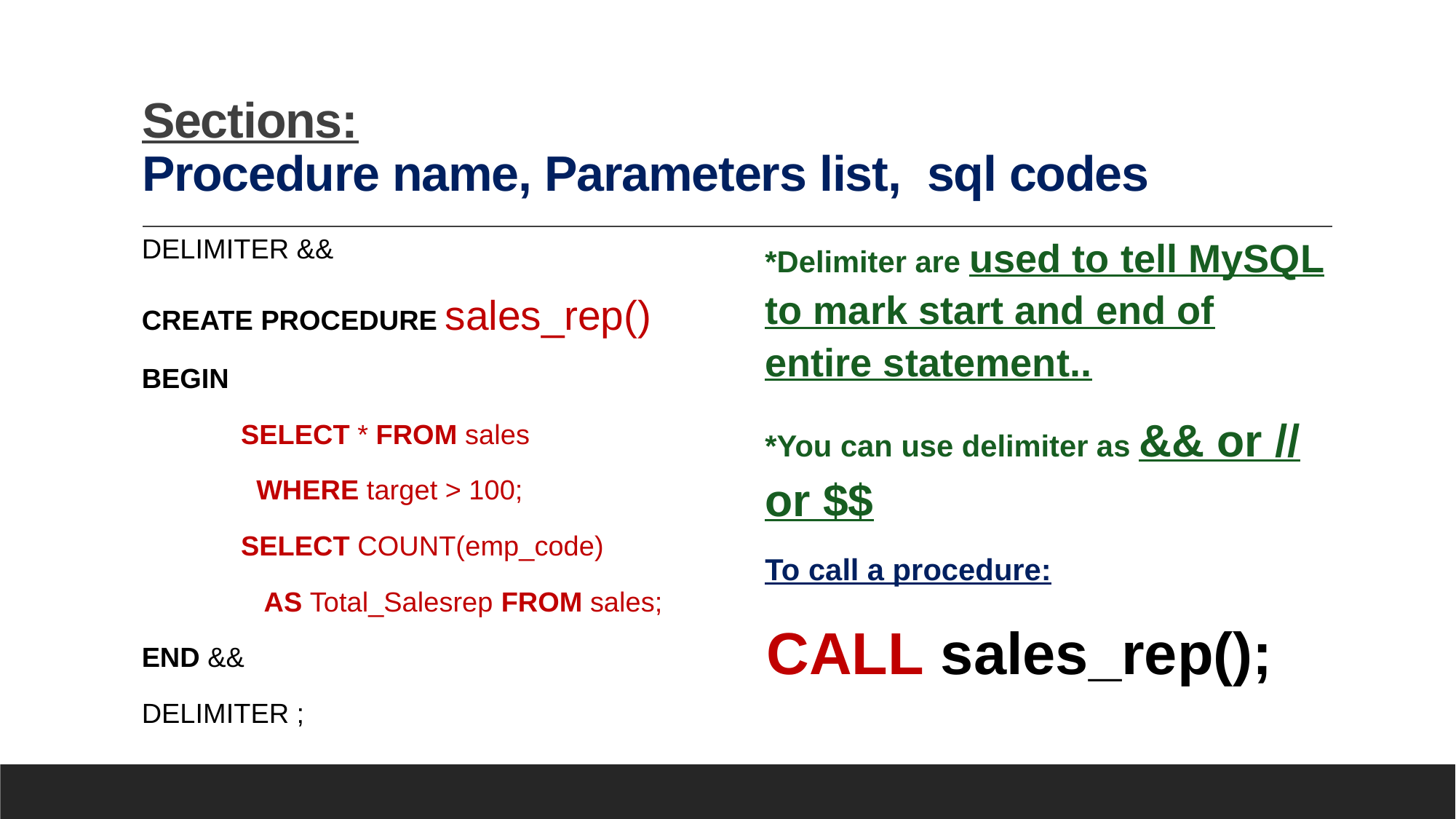

# Sections: Procedure name, Parameters list,  sql codes
DELIMITER &&
CREATE PROCEDURE sales_rep()
BEGIN
	SELECT * FROM sales
               WHERE target > 100;
	SELECT COUNT(emp_code)
                AS Total_Salesrep FROM sales;
END &&
DELIMITER ;

*Delimiter are used to tell MySQL to mark start and end of entire statement..
*You can use delimiter as && or // or $$
To call a procedure:
CALL sales_rep();